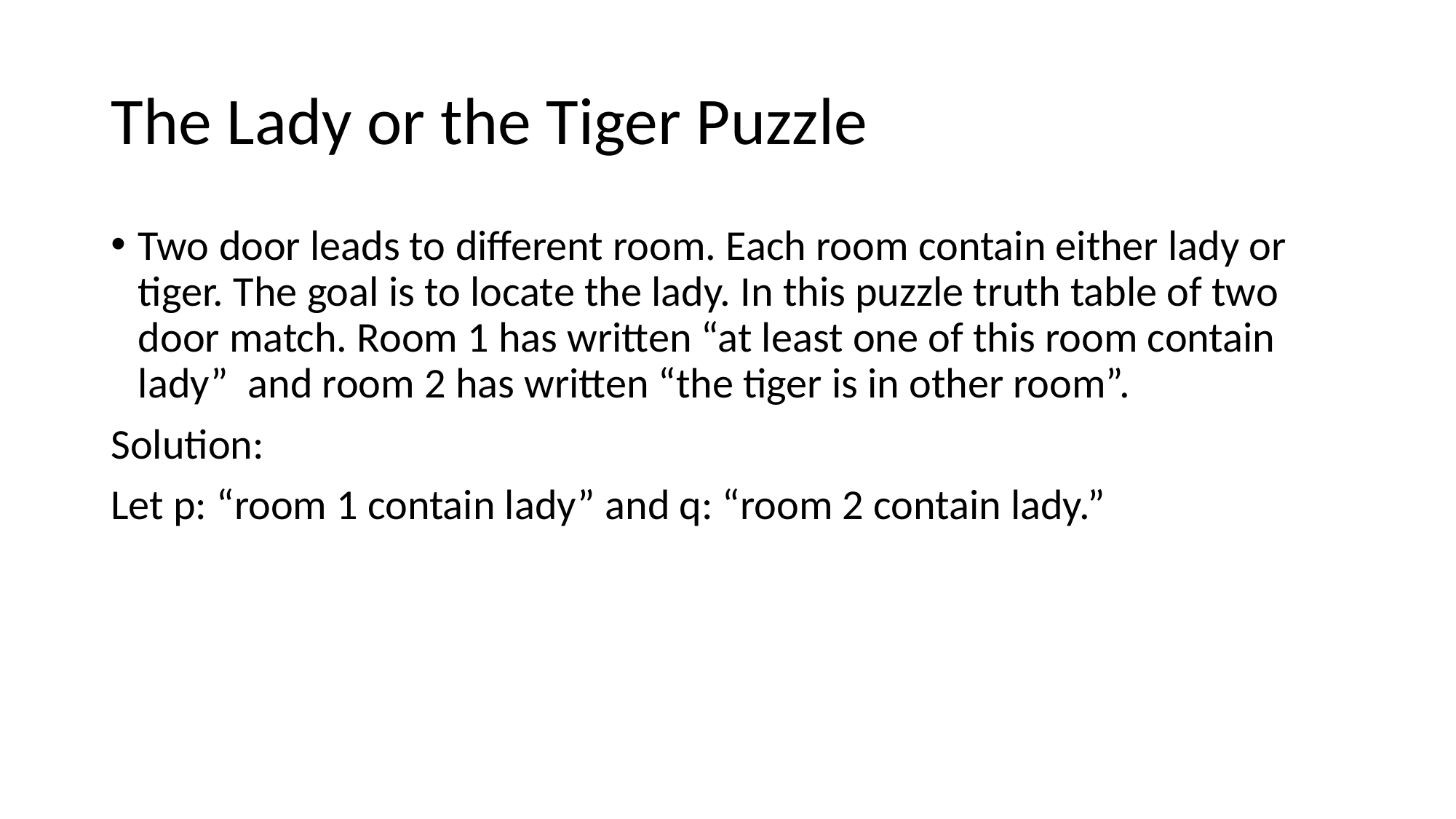

# The Lady or the Tiger Puzzle
Two door leads to different room. Each room contain either lady or tiger. The goal is to locate the lady. In this puzzle truth table of two door match. Room 1 has written “at least one of this room contain lady”  and room 2 has written “the tiger is in other room”.
Solution:
Let p: “room 1 contain lady” and q: “room 2 contain lady.”